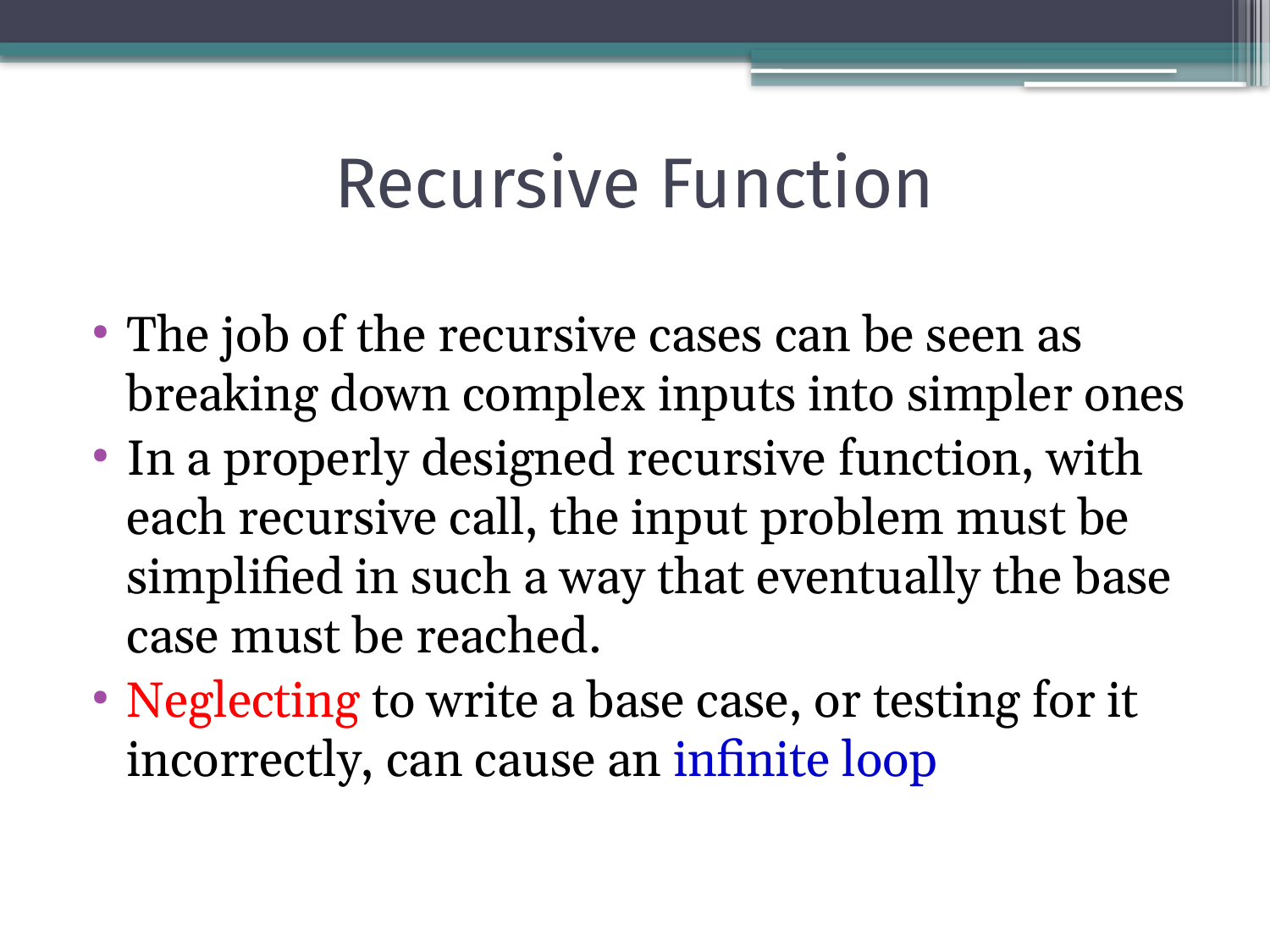

# Recursive Function
The job of the recursive cases can be seen as breaking down complex inputs into simpler ones
In a properly designed recursive function, with each recursive call, the input problem must be simplified in such a way that eventually the base case must be reached.
Neglecting to write a base case, or testing for it incorrectly, can cause an infinite loop